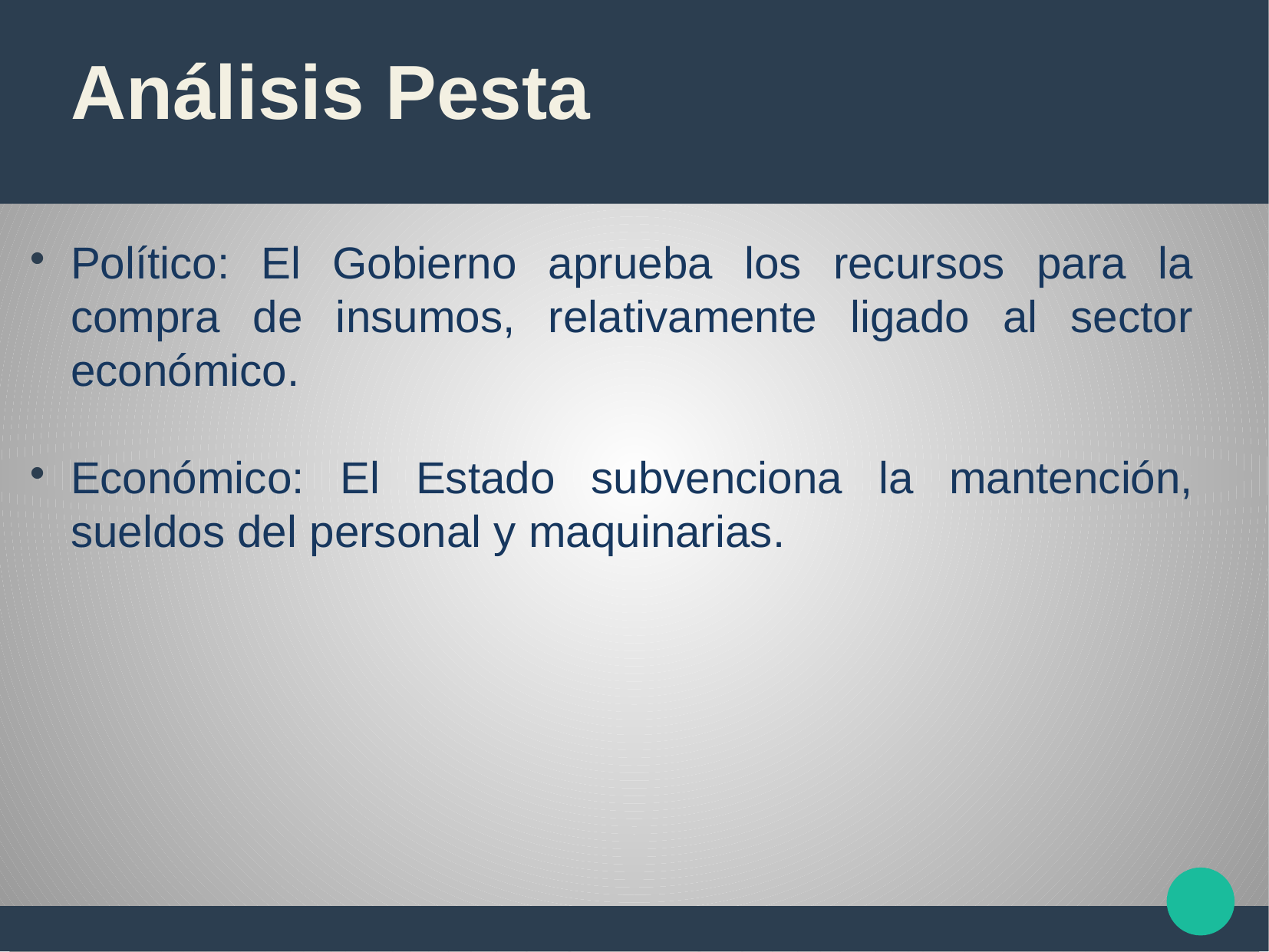

Análisis Pesta
Político: El Gobierno aprueba los recursos para la compra de insumos, relativamente ligado al sector económico.

Económico: El Estado subvenciona la mantención, sueldos del personal y maquinarias.